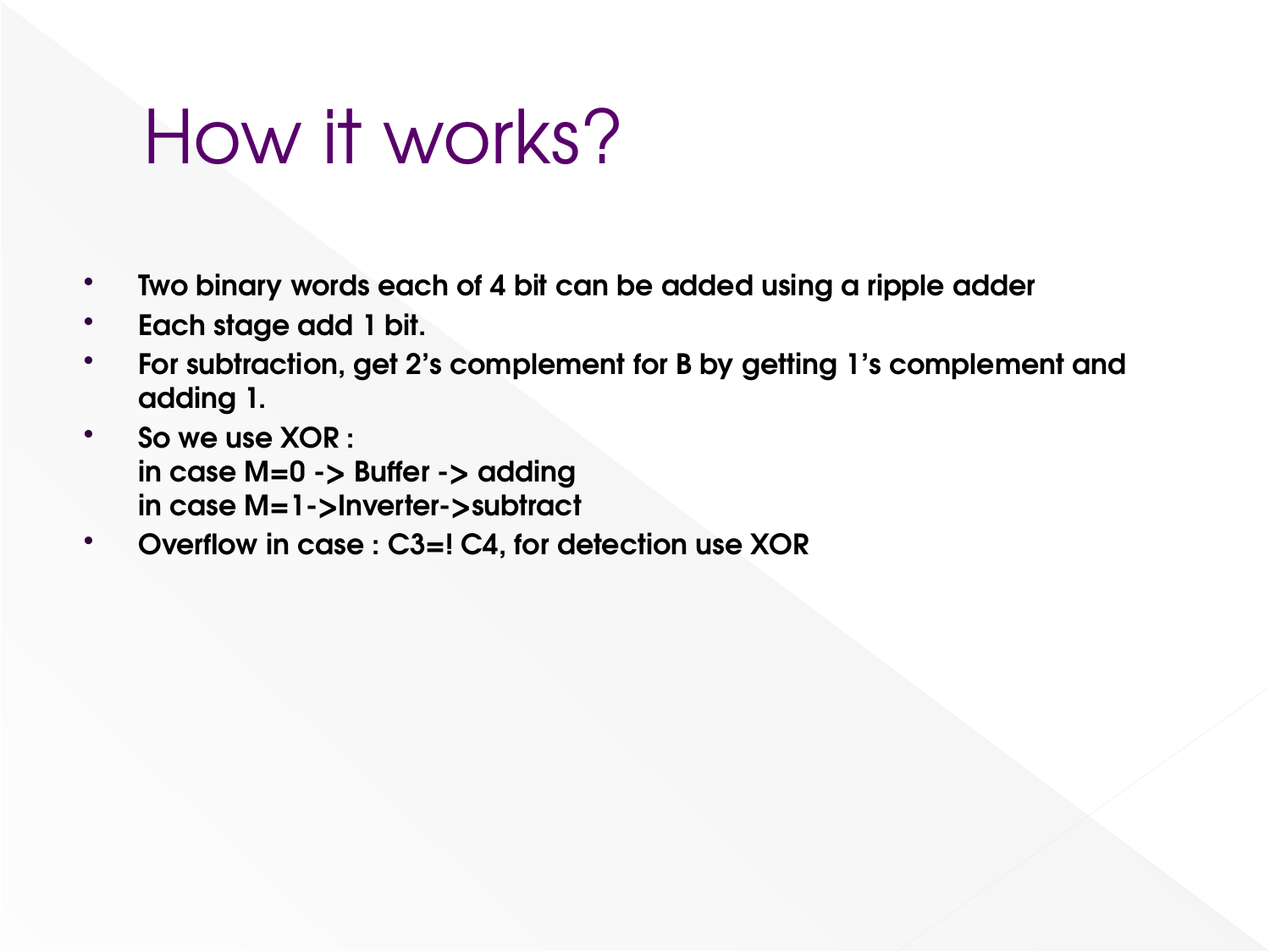

# How it works?
Two binary words each of 4 bit can be added using a ripple adder
Each stage add 1 bit.
For subtraction, get 2’s complement for B by getting 1’s complement and adding 1.
So we use XOR :
in case M=0 -> Buffer -> adding
in case M=1->Inverter->subtract
Overflow in case : C3=! C4, for detection use XOR